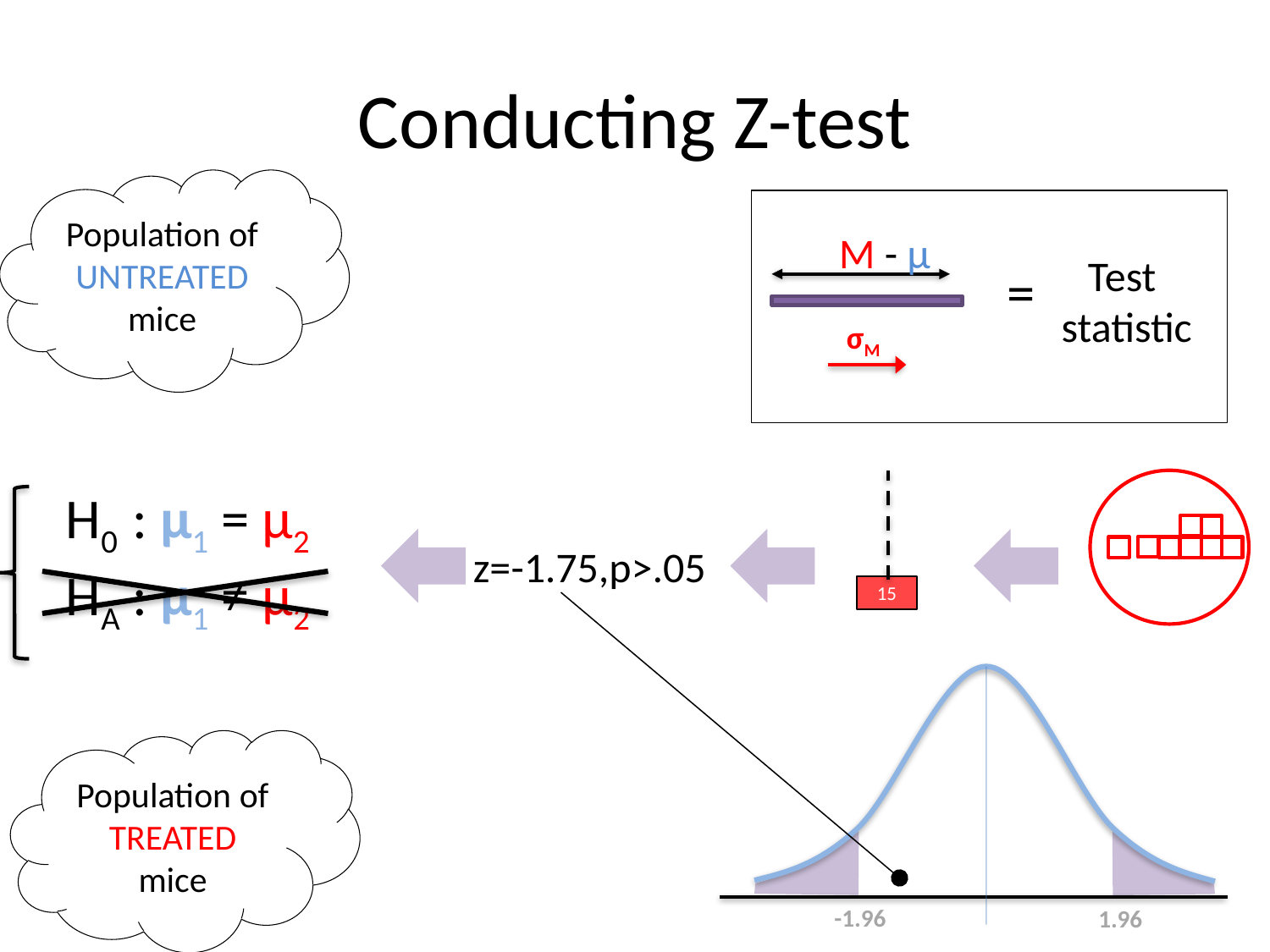

# Conducting Z-test
Population of UNTREATED mice

M - µ

σM
Test
statistic
=
15

H0  : µ1 = µ2
HA : µ1 ≠ µ2

z=-1.75,p>.05

 -1.96
  1.96
Population of TREATED mice